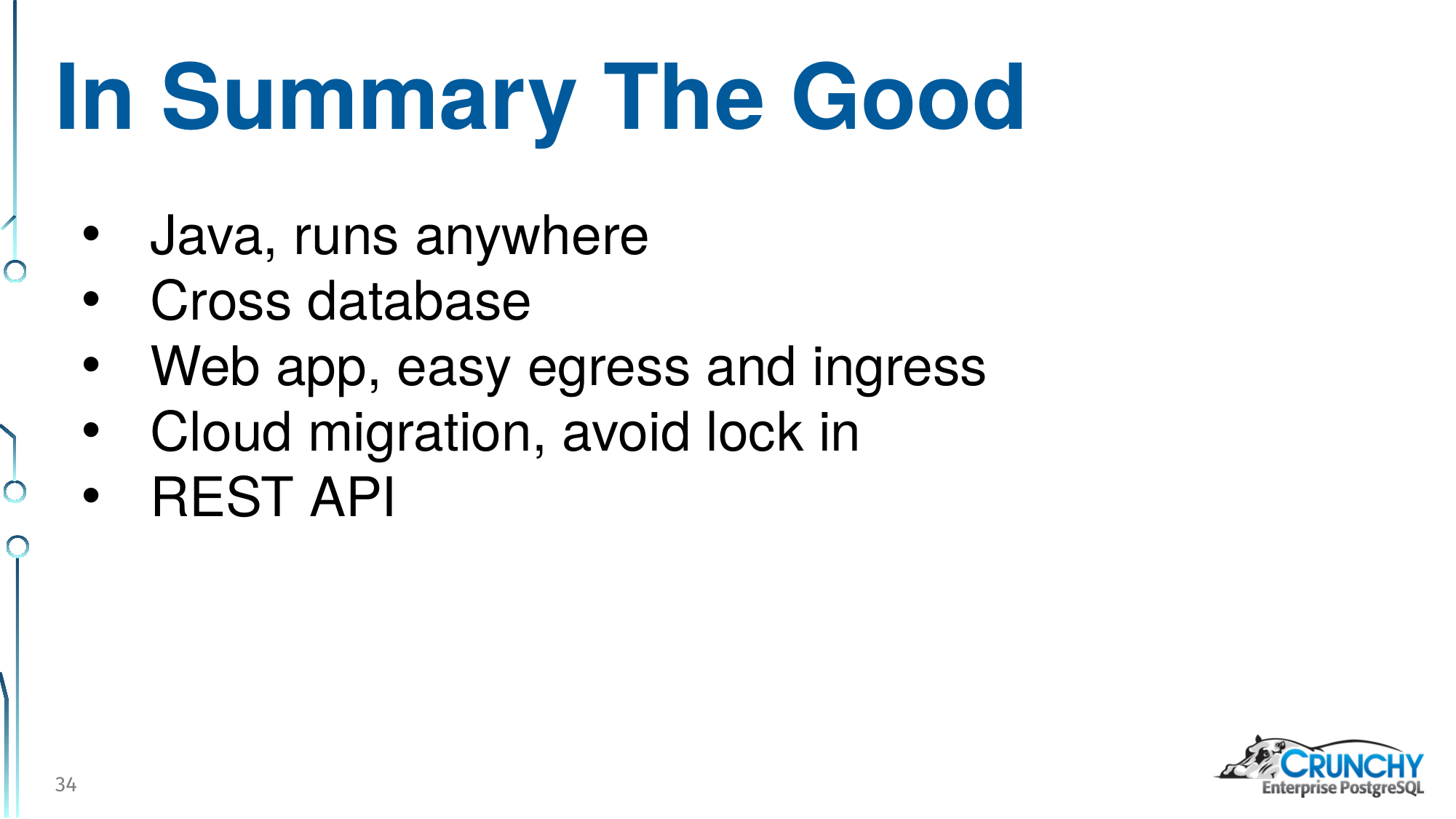

# In Summary The Good
Java, runs anywhere
Cross database
Web app, easy egress and ingress
Cloud migration, avoid lock in
REST API

34